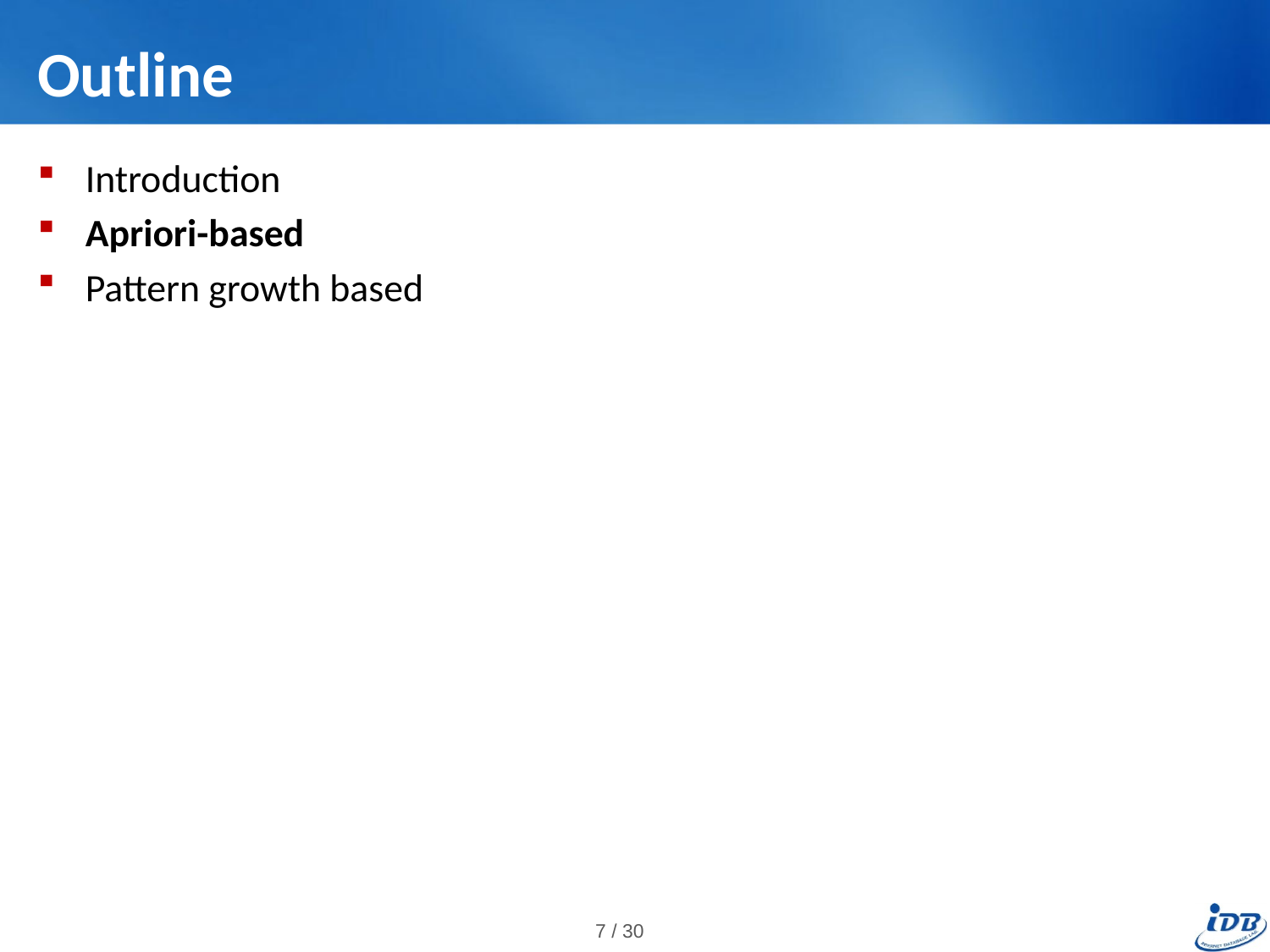

# Outline
Introduction
Apriori-based
Pattern growth based